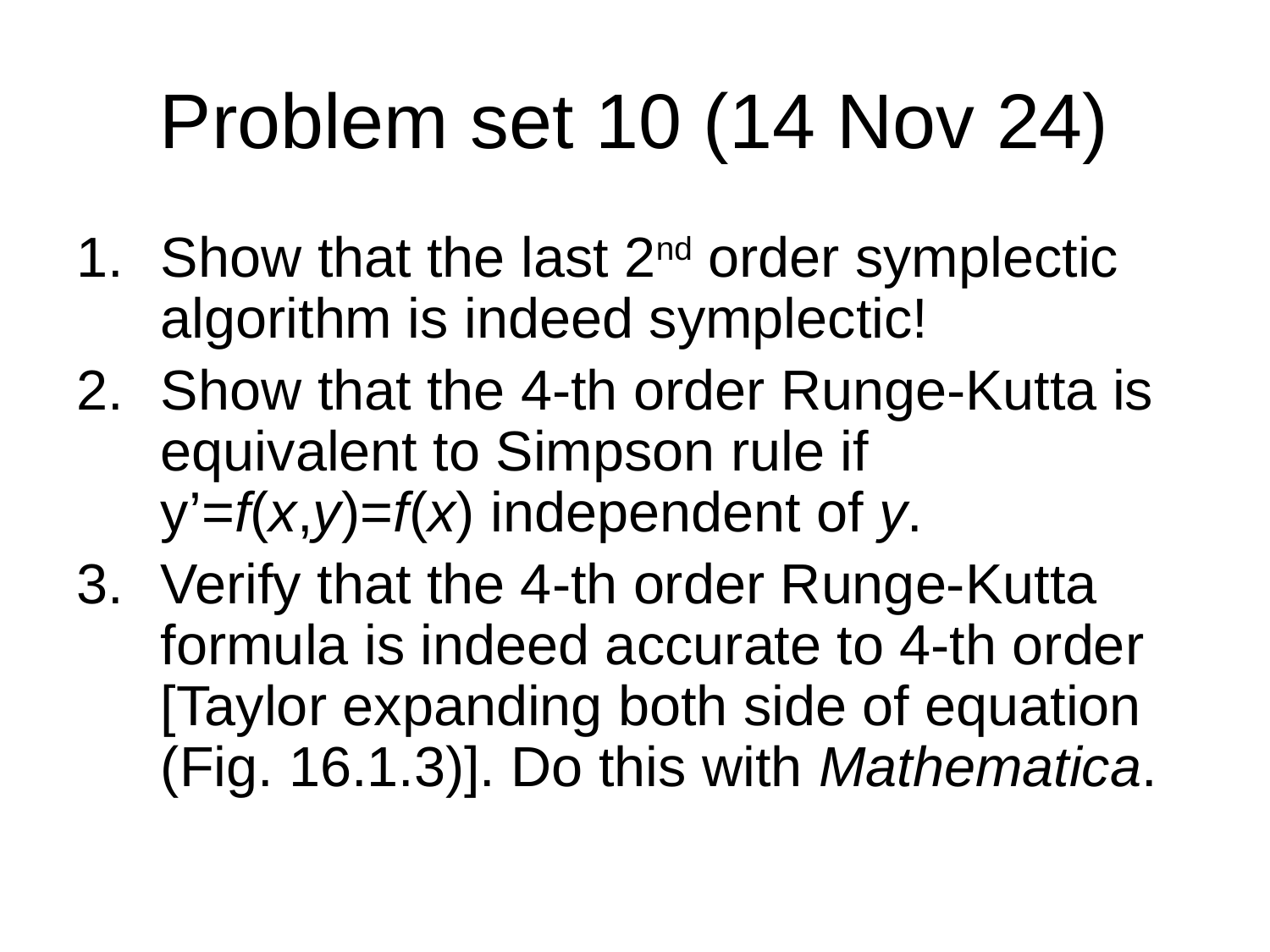

# Problem set 10 (14 Nov 24)
Show that the last 2nd order symplectic algorithm is indeed symplectic!
Show that the 4-th order Runge-Kutta is equivalent to Simpson rule if y’=f(x,y)=f(x) independent of y.
Verify that the 4-th order Runge-Kutta formula is indeed accurate to 4-th order [Taylor expanding both side of equation (Fig. 16.1.3)]. Do this with Mathematica.